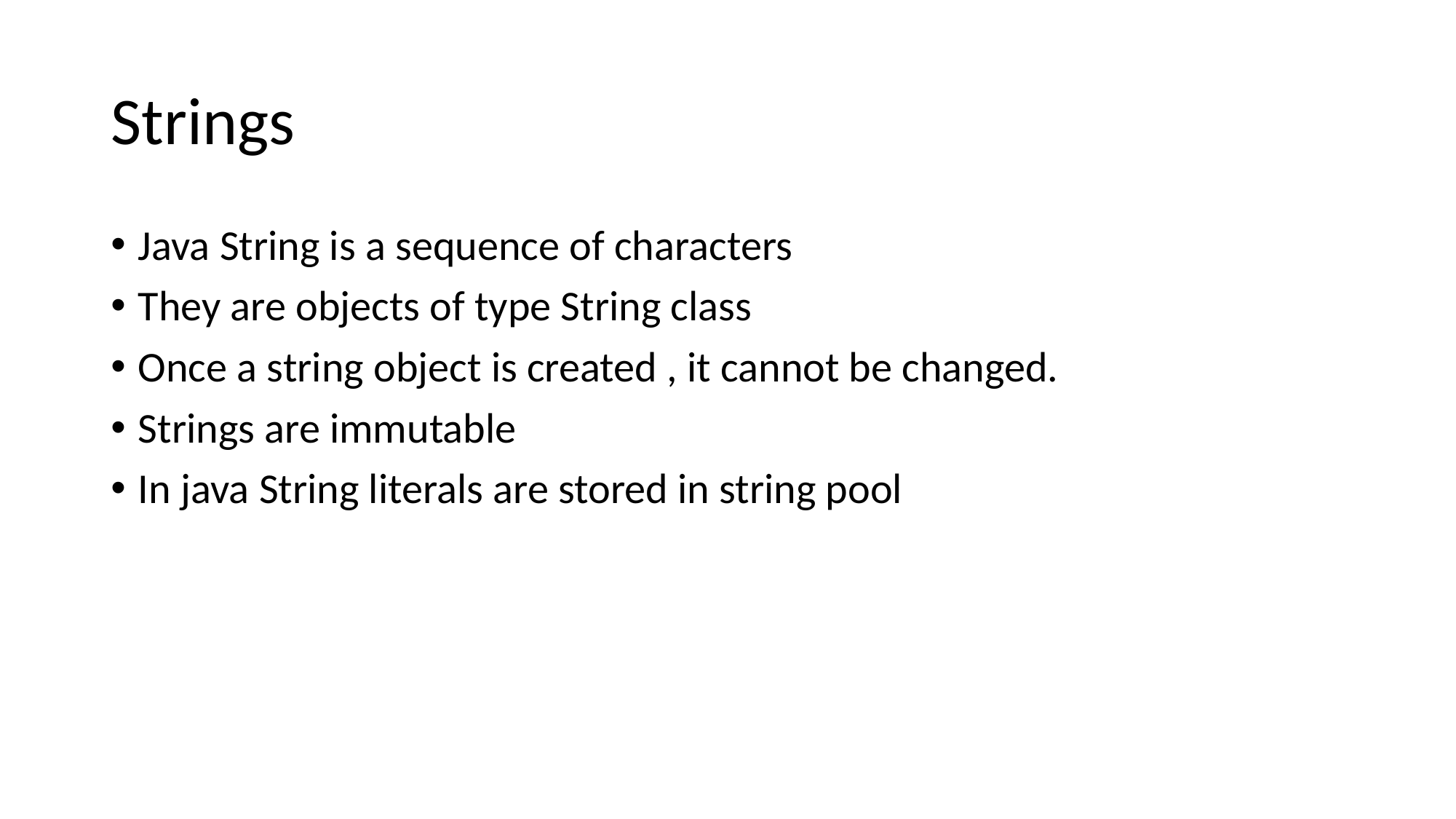

# Strings
Java String is a sequence of characters
They are objects of type String class
Once a string object is created , it cannot be changed.
Strings are immutable
In java String literals are stored in string pool